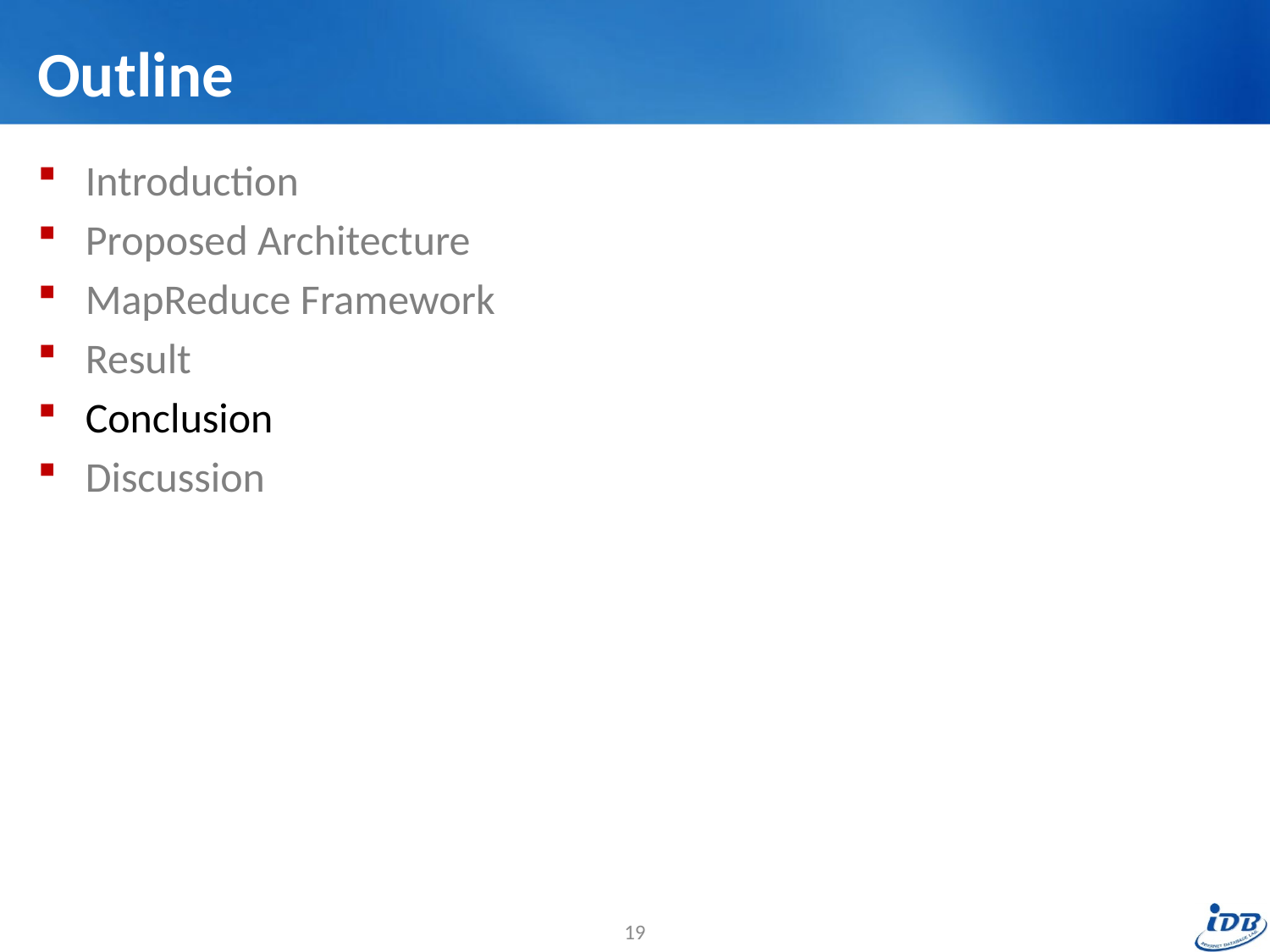

# Outline
Introduction
Proposed Architecture
MapReduce Framework
Result
Conclusion
Discussion
19